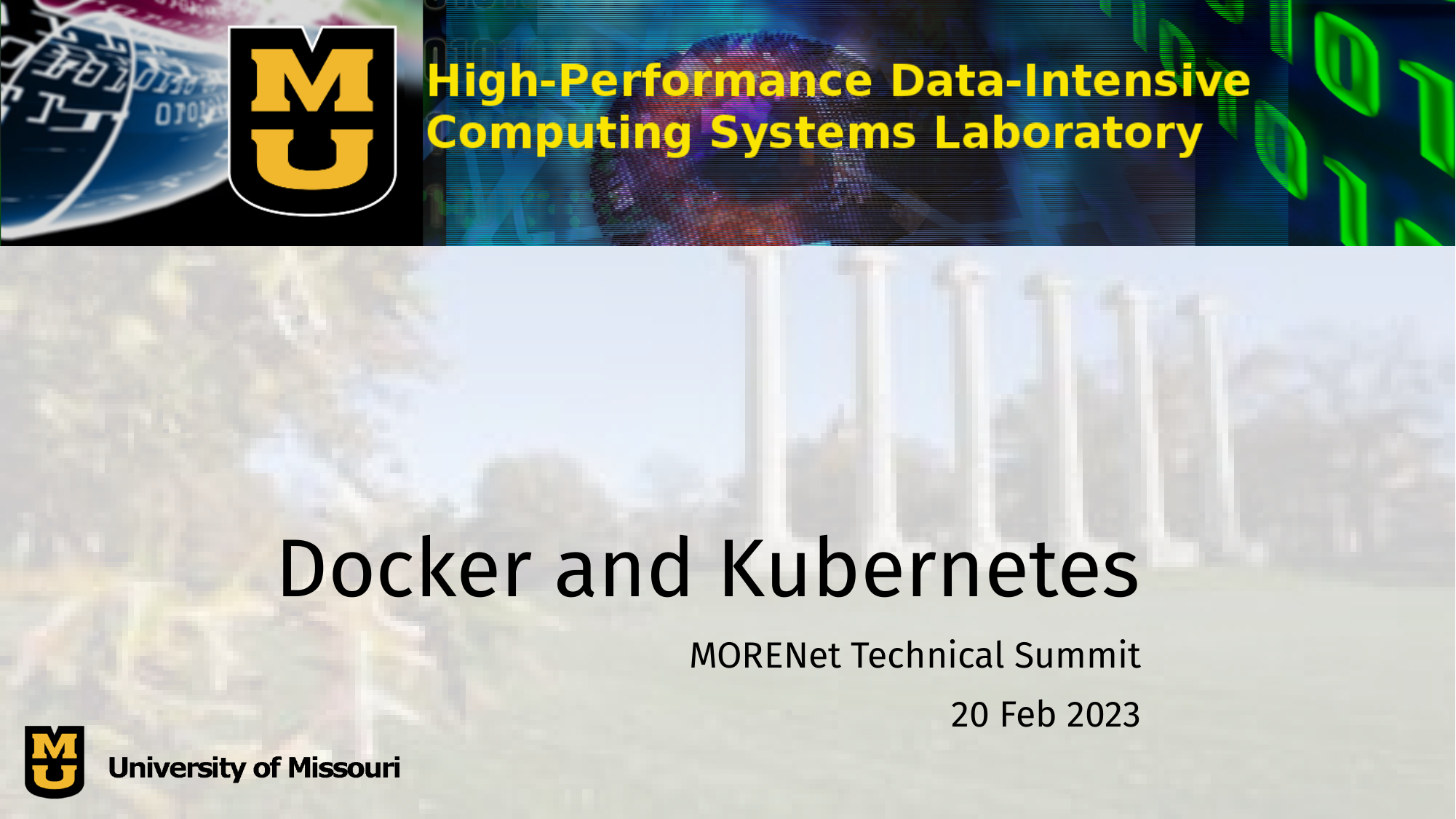

# Docker and Kubernetes
MORENet Technical Summit
20 Feb 2023